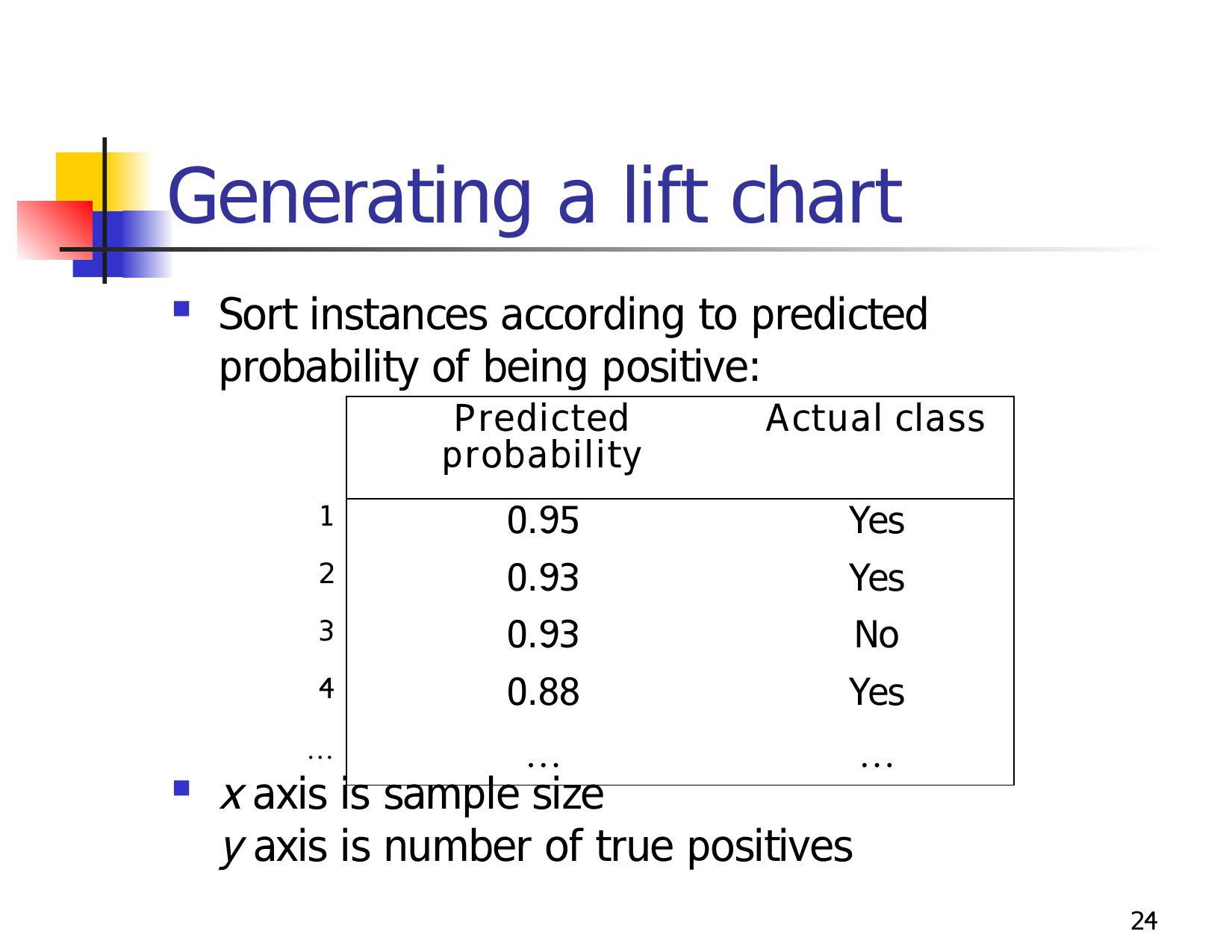

# Generating a lift chart
Sort instances according to predicted probability of being positive:

x axis is sample size
y axis is number of true positives
|  | Predicted probability | Actual class |
| --- | --- | --- |
| 1 | 0.95 | Yes |
| 2 | 0.93 | Yes |
| 3 | 0.93 | No |
| 4 | 0.88 | Yes |
| … | … | … |
24